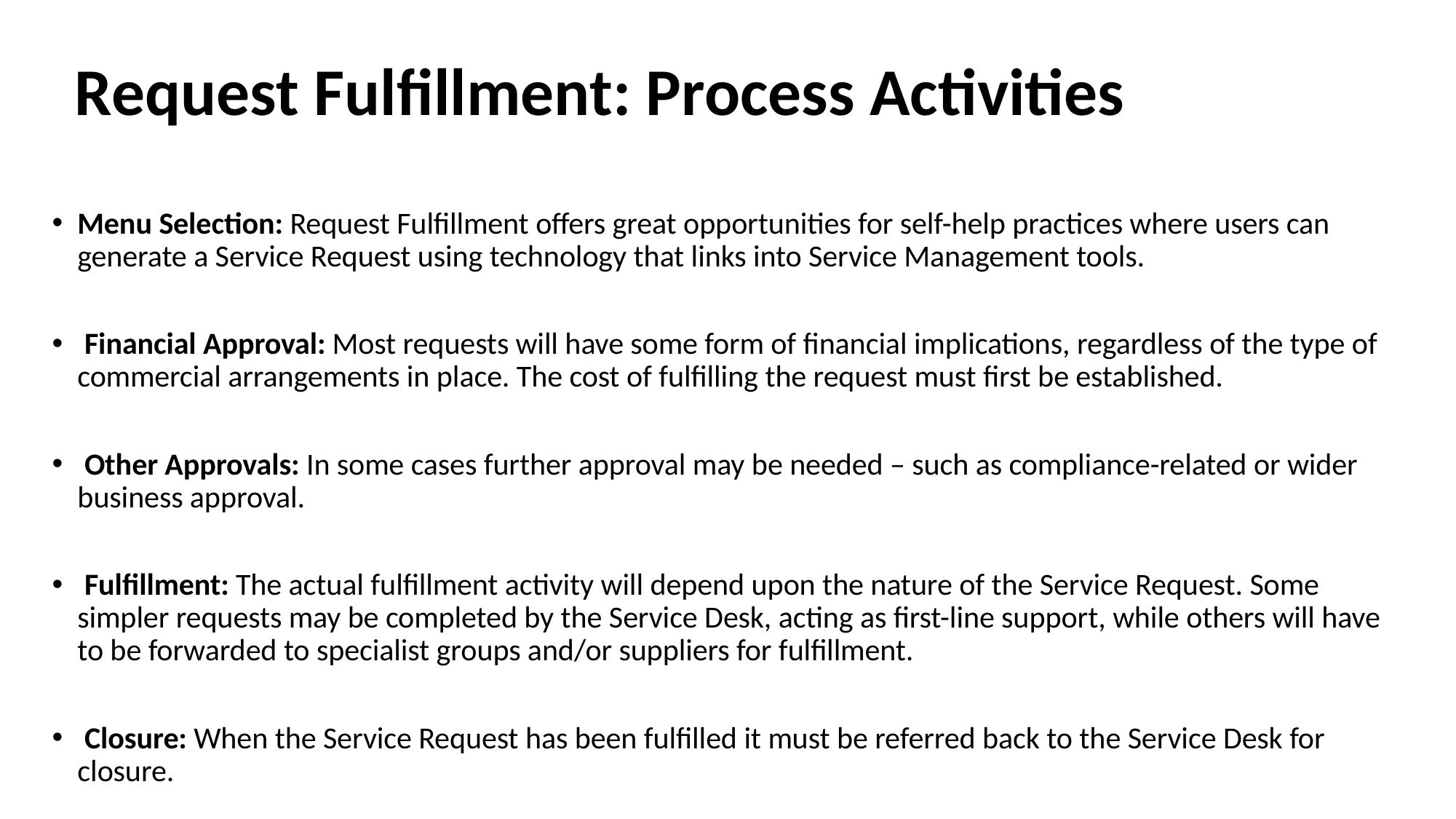

# Request Fulfillment: Process Activities
Menu Selection: Request Fulfillment offers great opportunities for self-help practices where users can generate a Service Request using technology that links into Service Management tools.

 Financial Approval: Most requests will have some form of financial implications, regardless of the type of commercial arrangements in place. The cost of fulfilling the request must first be established.

 Other Approvals: In some cases further approval may be needed – such as compliance-related or wider business approval.

 Fulfillment: The actual fulfillment activity will depend upon the nature of the Service Request. Some simpler requests may be completed by the Service Desk, acting as first-line support, while others will have to be forwarded to specialist groups and/or suppliers for fulfillment.

 Closure: When the Service Request has been fulfilled it must be referred back to the Service Desk for closure.